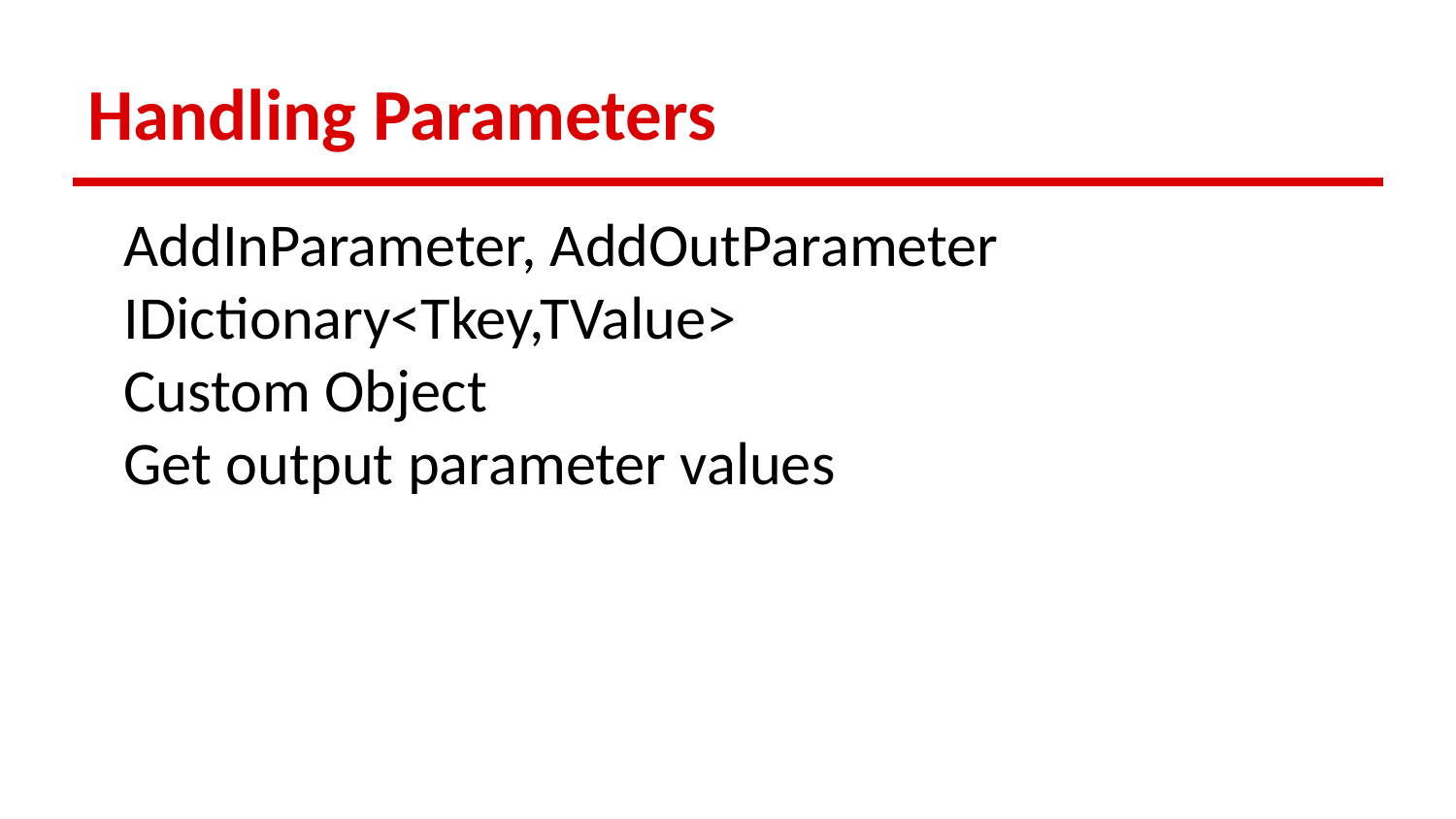

# Handling Parameters
AddInParameter, AddOutParameter
IDictionary<Tkey,TValue>
Custom Object
Get output parameter values